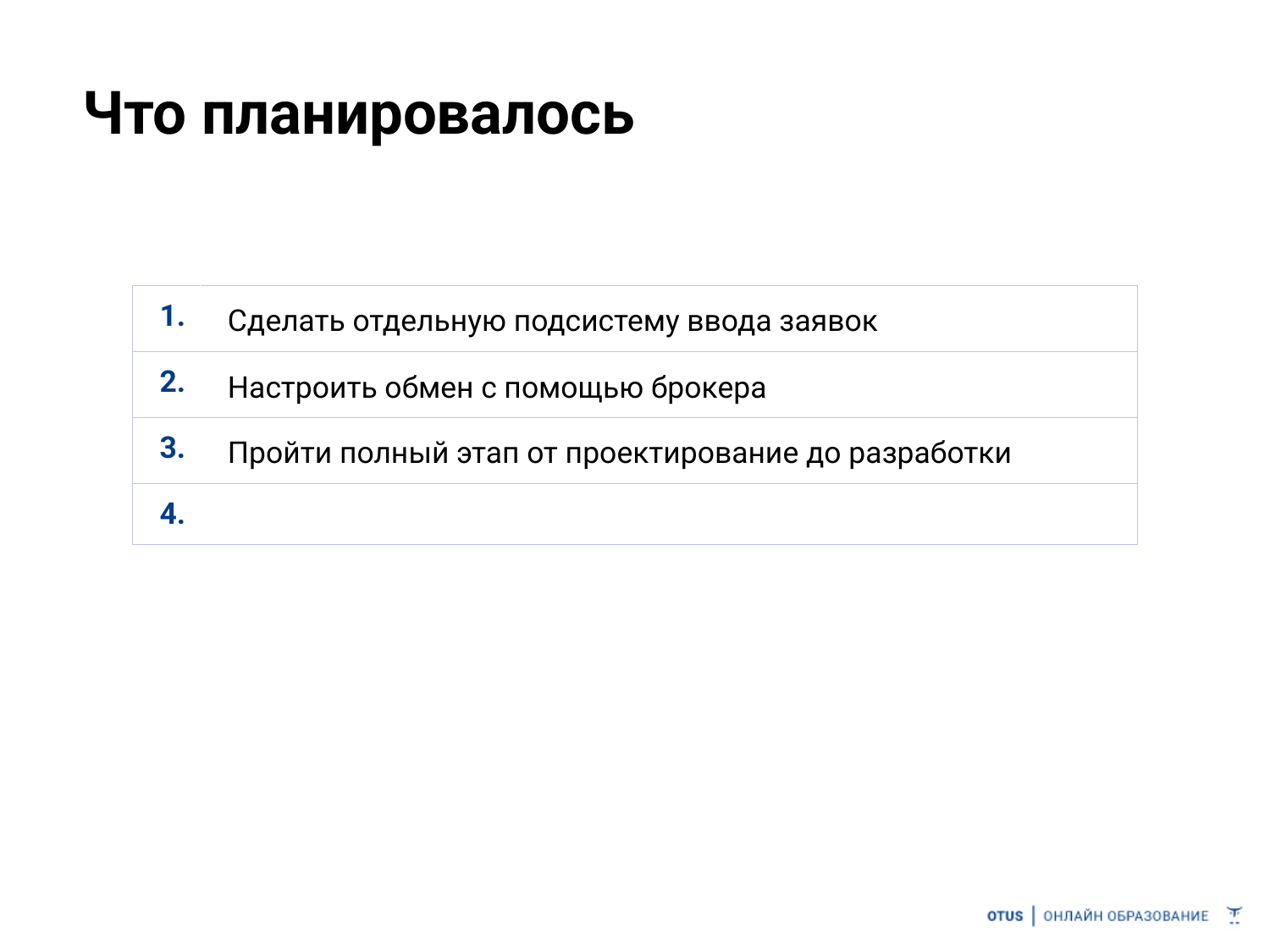

# Что планировалось
| 1. | Сделать отдельную подсистему ввода заявок |
| --- | --- |
| 2. | Настроить обмен с помощью брокера |
| 3. | Пройти полный этап от проектирование до разработки |
| 4. |  |